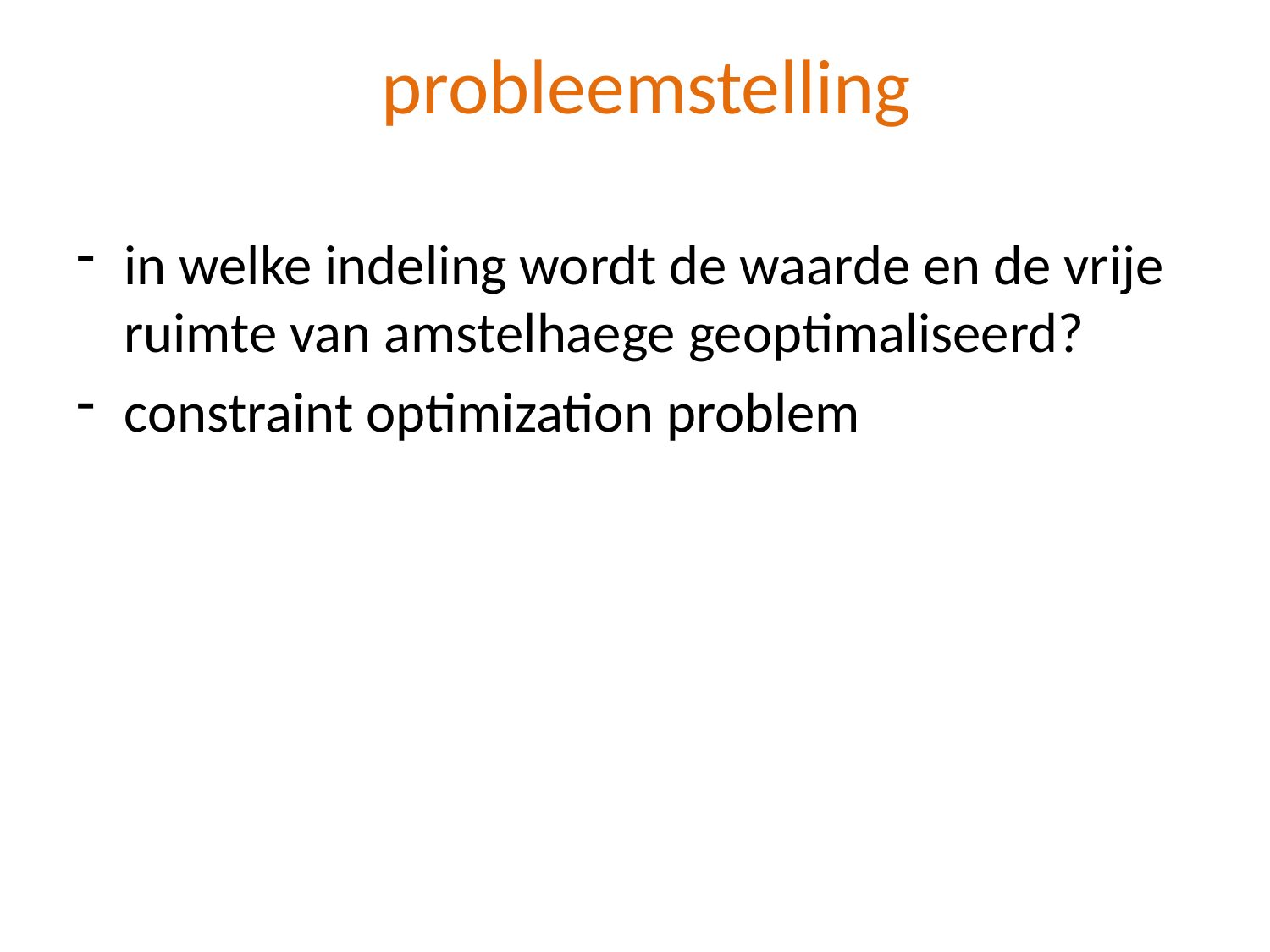

# probleemstelling
in welke indeling wordt de waarde en de vrije ruimte van amstelhaege geoptimaliseerd?
constraint optimization problem